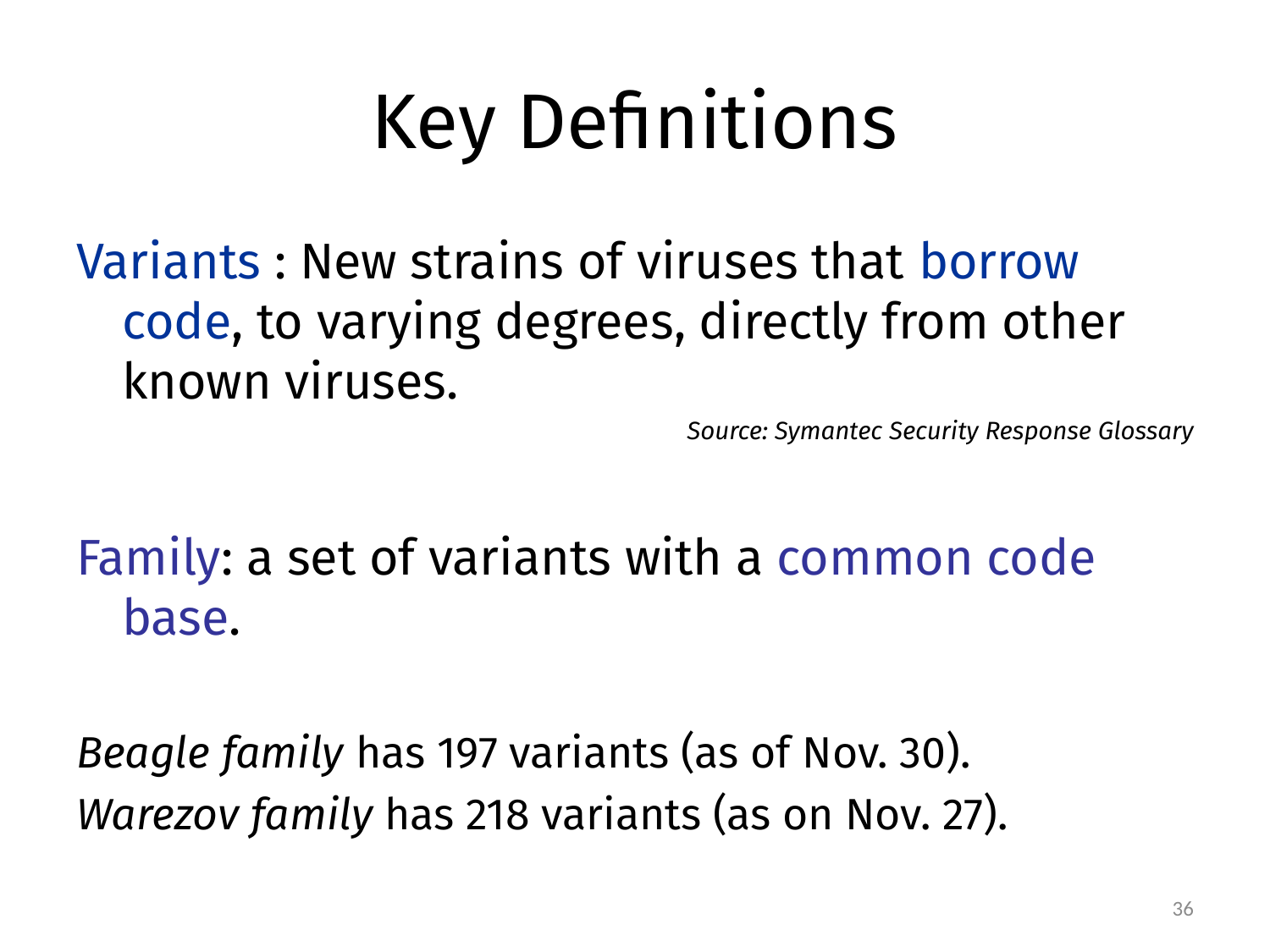

# Key Definitions
Variants : New strains of viruses that borrow code, to varying degrees, directly from other known viruses.
Source: Symantec Security Response Glossary

Family: a set of variants with a common code base.

Beagle family has 197 variants (as of Nov. 30).
Warezov family has 218 variants (as on Nov. 27).
36